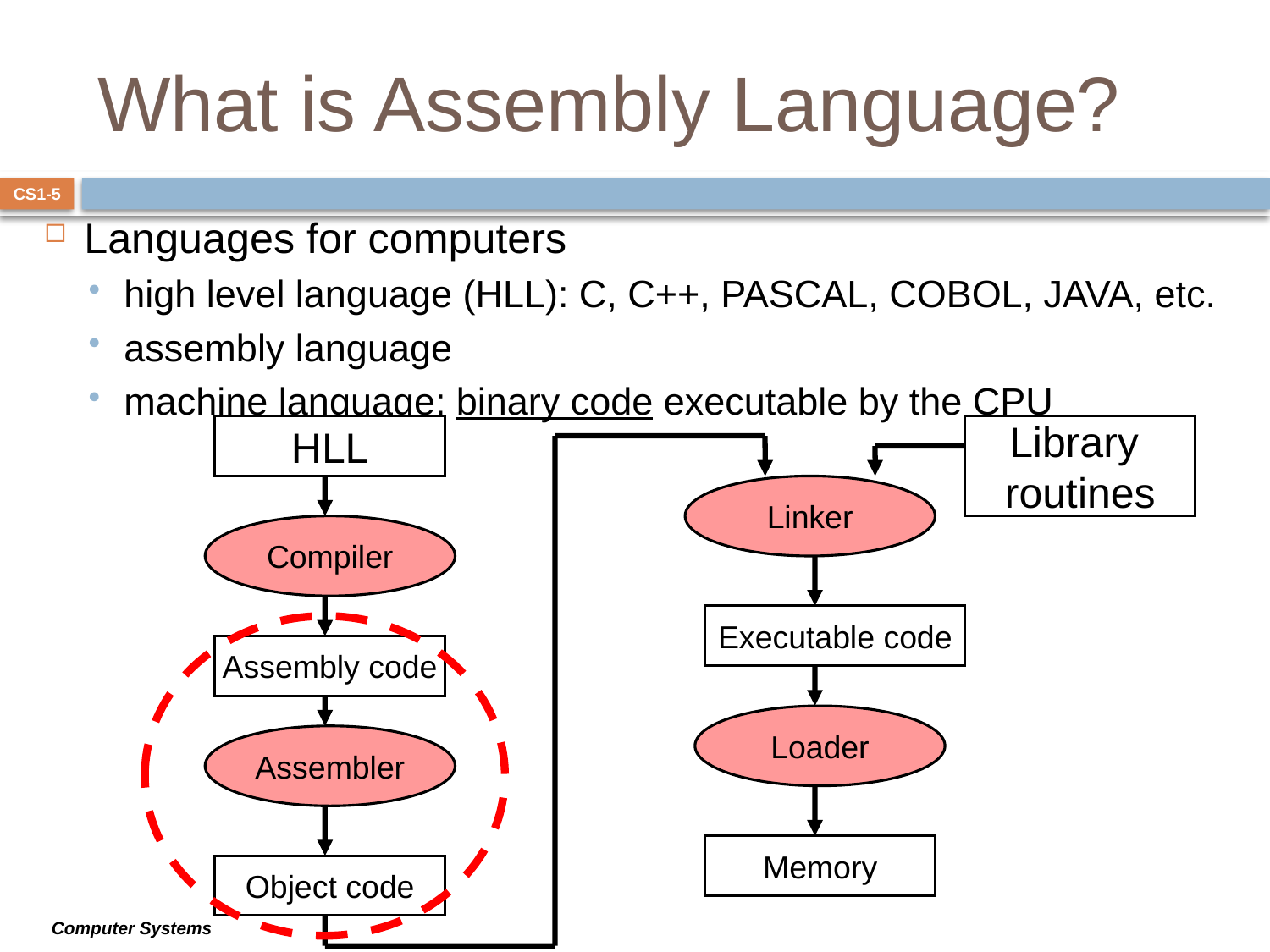

# What is Assembly Language?
CS1-5
Languages for computers
high level language (HLL): C, C++, PASCAL, COBOL, JAVA, etc.
assembly language
machine language: binary code executable by the CPU

HLL
Library
routines

Linker
Compiler

Executable code

Assembly code

Loader
Assembler

Memory
Object code